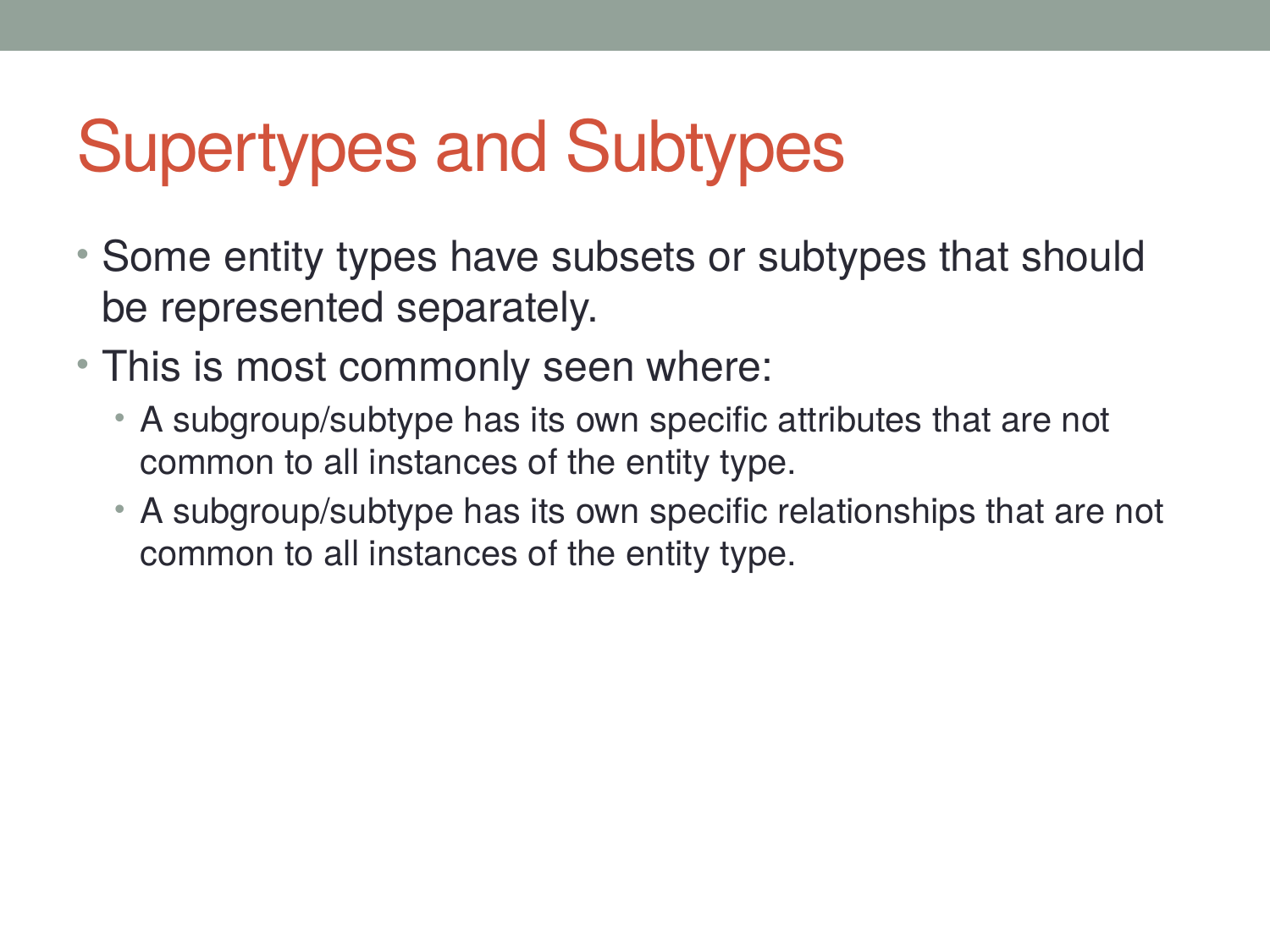

# Supertypes and Subtypes
Some entity types have subsets or subtypes that should be represented separately.
This is most commonly seen where:
A subgroup/subtype has its own specific attributes that are not common to all instances of the entity type.
A subgroup/subtype has its own specific relationships that are not common to all instances of the entity type.